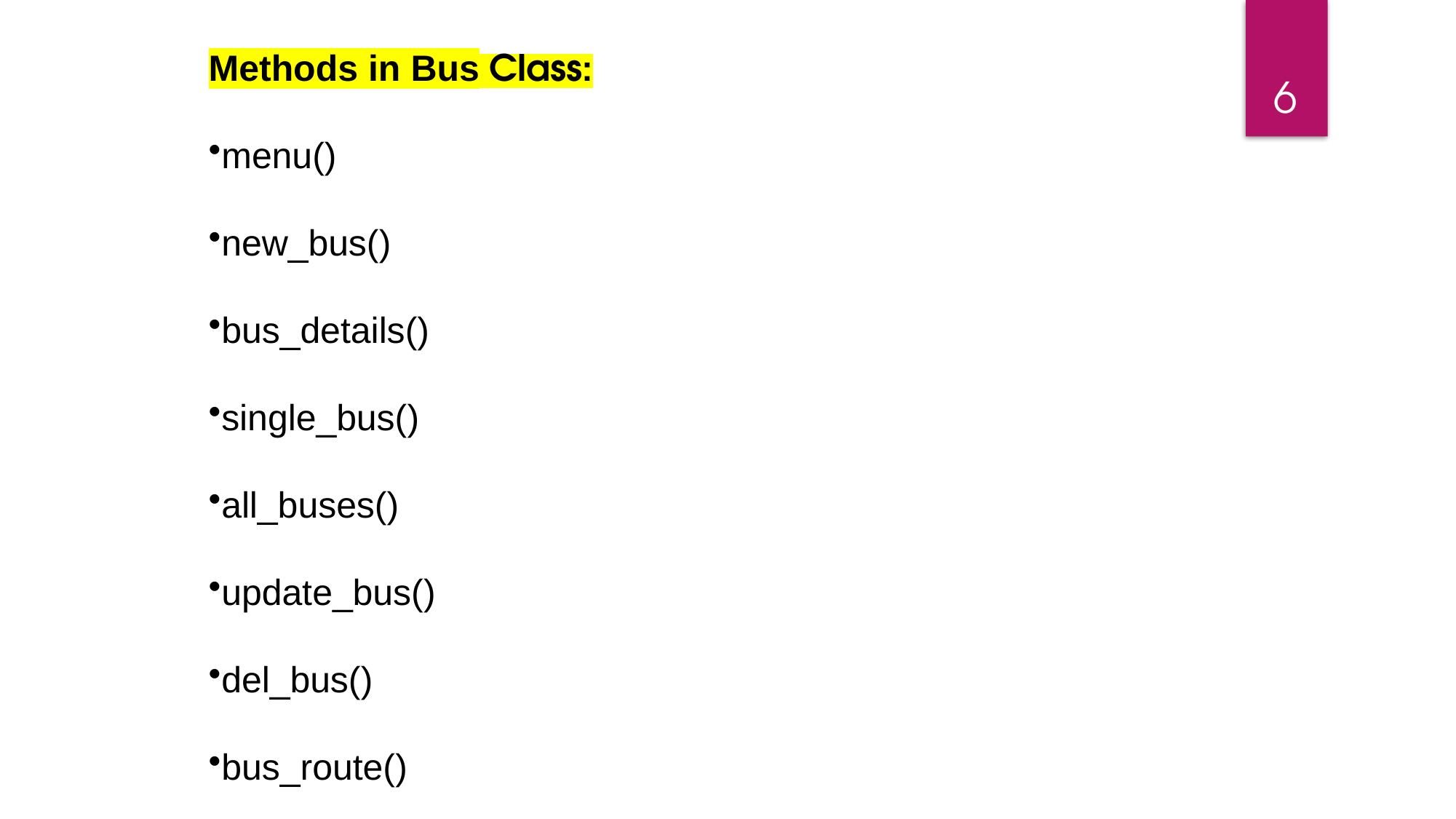

Methods in Bus Class:
menu()
new_bus()
bus_details()
single_bus()
all_buses()
update_bus()
del_bus()
bus_route()

6